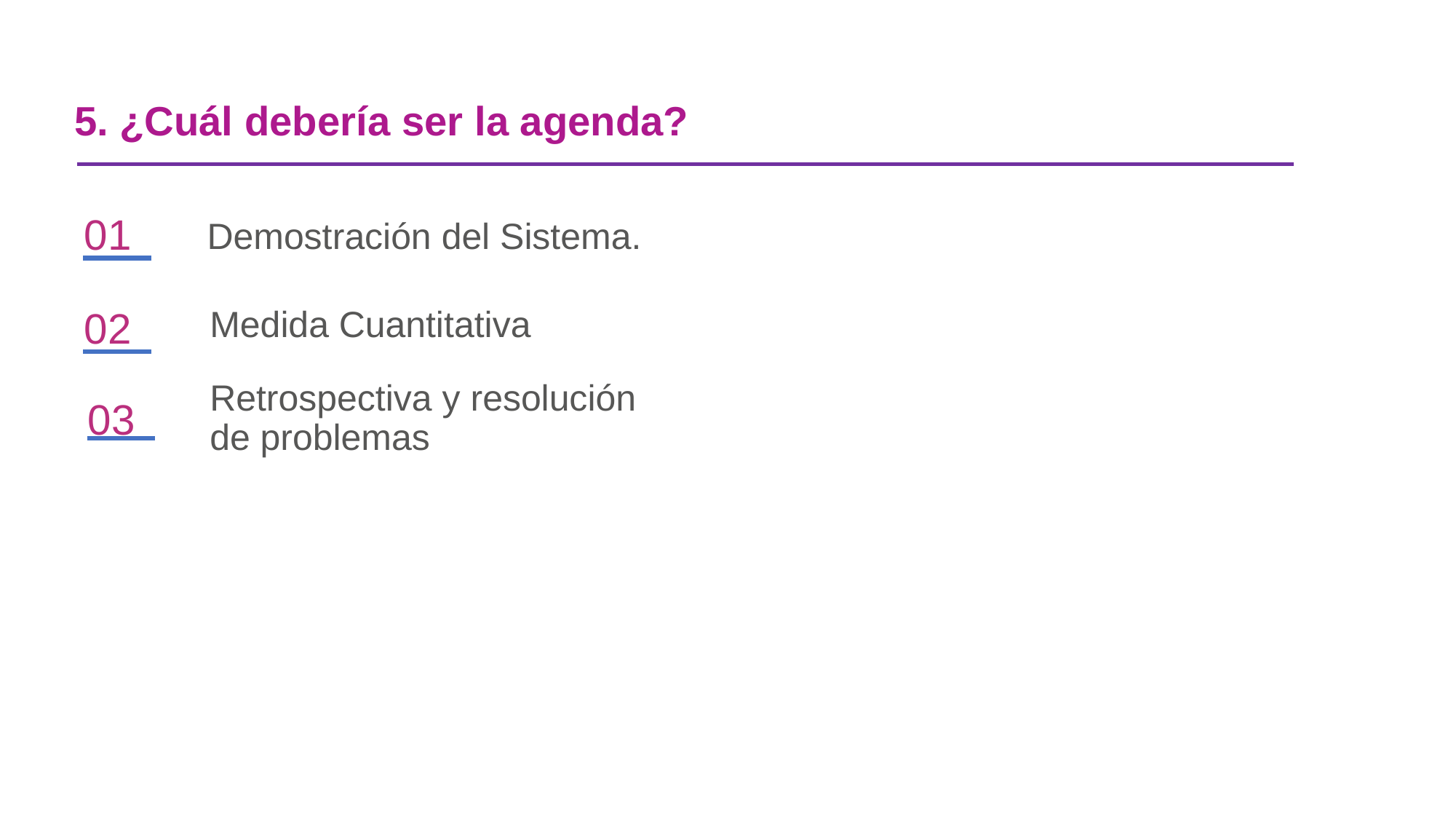

5. ¿Cuál debería ser la agenda?
01
Demostración del Sistema.
Medida Cuantitativa
02

Retrospectiva y resolución de problemas

03